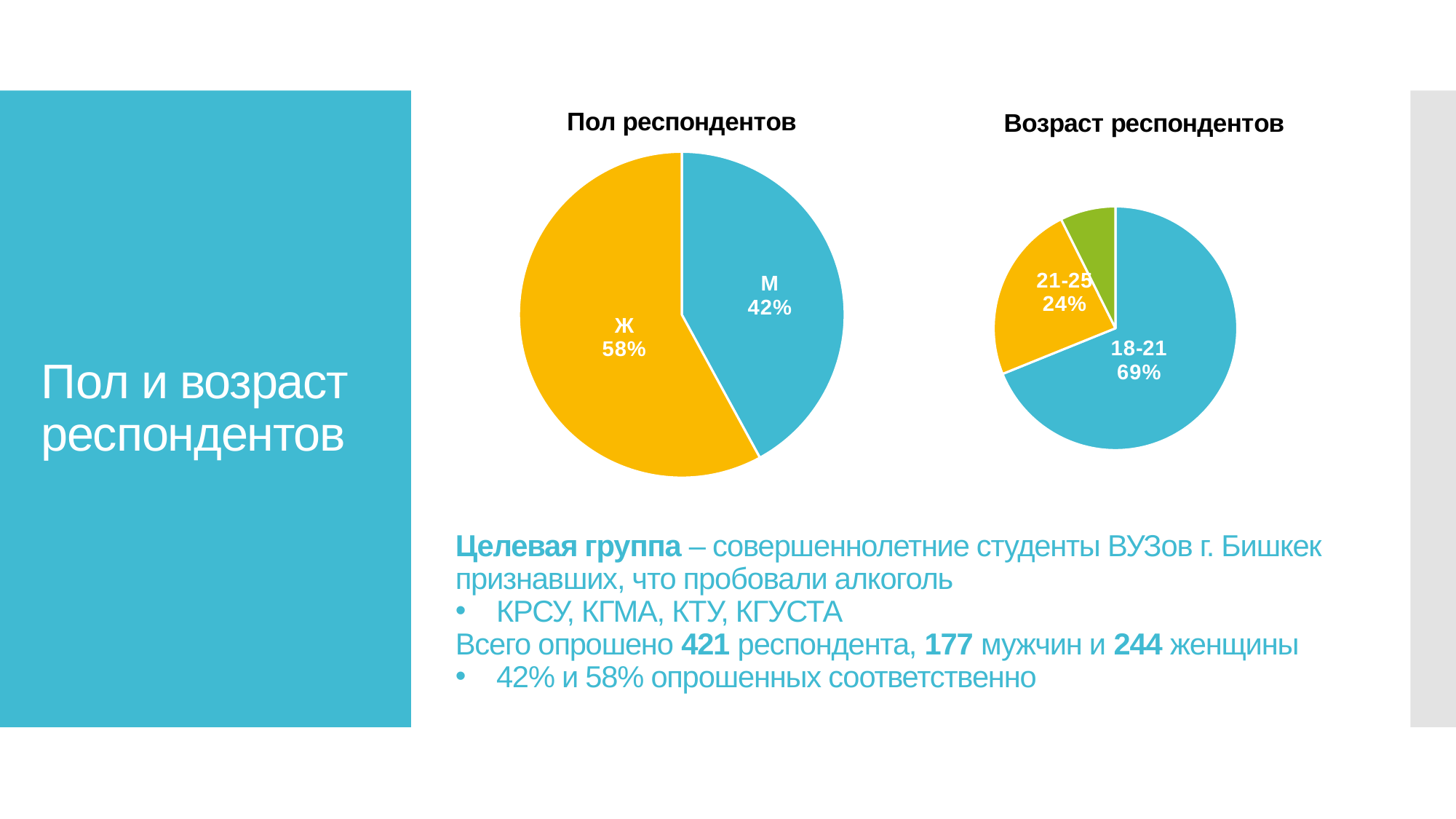

### Chart: Пол респондентов

| Category |  |
|---|---|
| М | 177.0 |
| Ж | 244.0 |

### Chart: Возраст респондентов

| Category |  |
|---|---|
| 18-21 | 290.0 |
| 21-25 | 100.0 |
| 25+ | 31.0 |
# Пол и возраст респондентов
Целевая группа – совершеннолетние студенты ВУЗов г. Бишкек
признавших, что пробовали алкоголь
КРСУ, КГМА, КТУ, КГУСТА
Всего опрошено 421 респондента, 177 мужчин и 244 женщины
42% и 58% опрошенных соответственно